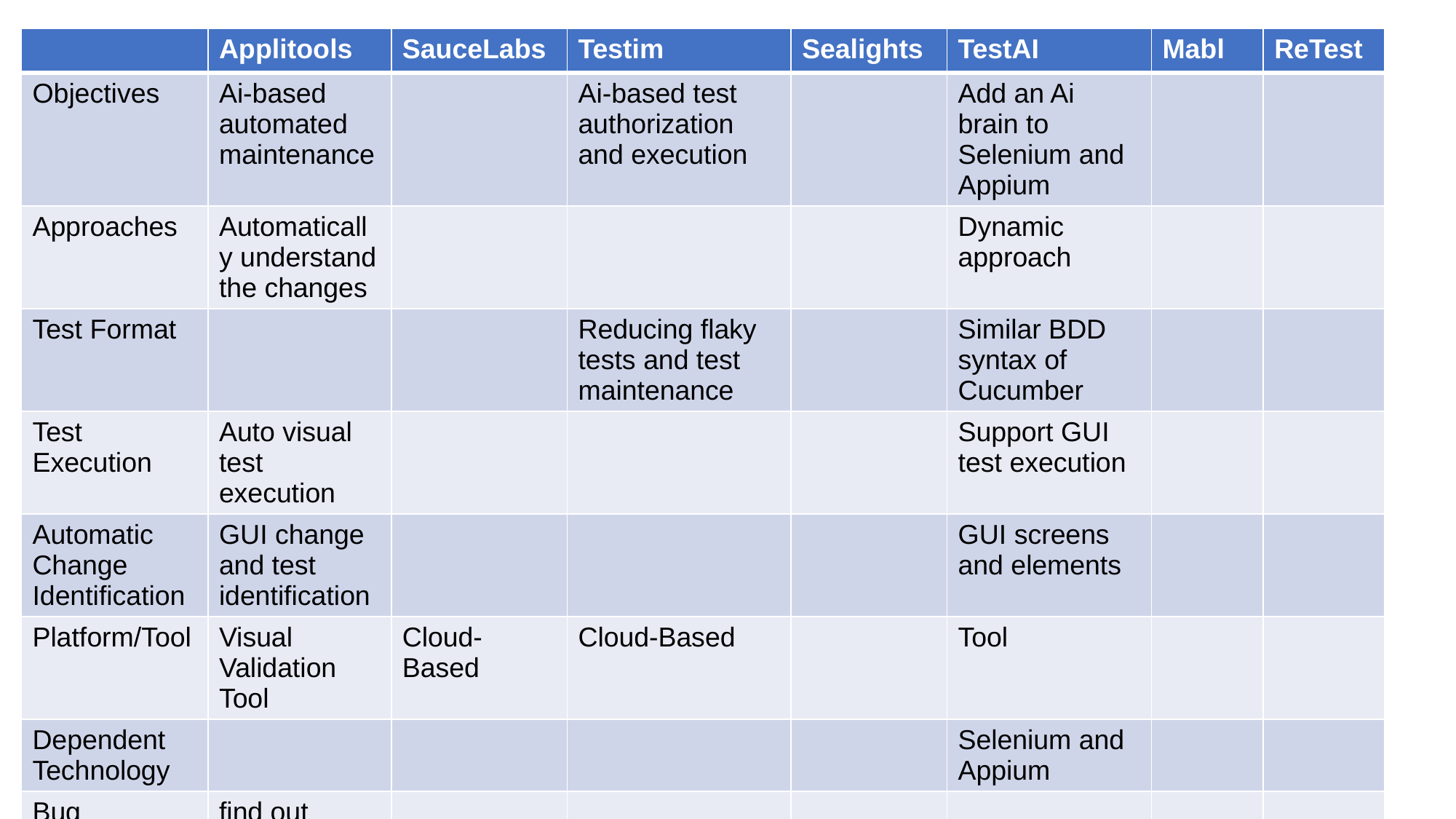

|  | Applitools | SauceLabs | Testim | Sealights | TestAI | Mabl | ReTest |
| --- | --- | --- | --- | --- | --- | --- | --- |
| Objectives | Ai-based automated maintenance |  | Ai-based test authorization and execution |  | Add an Ai brain to Selenium and Appium |  |  |
| Approaches | Automatically understand the changes |  |  |  | Dynamic approach |  |  |
| Test Format |  |  | Reducing flaky tests and test maintenance |  | Similar BDD syntax of Cucumber |  |  |
| Test Execution | Auto visual test execution |  |  |  | Support GUI test execution |  |  |
| Automatic Change Identification | GUI change and test identification |  |  |  | GUI screens and elements |  |  |
| Platform/Tool | Visual Validation Tool | Cloud-Based | Cloud-Based |  | Tool |  |  |
| Dependent Technology |  |  |  |  | Selenium and Appium |  |  |
| Bug detection | find out potential bugs |  |  |  |  |  |  |